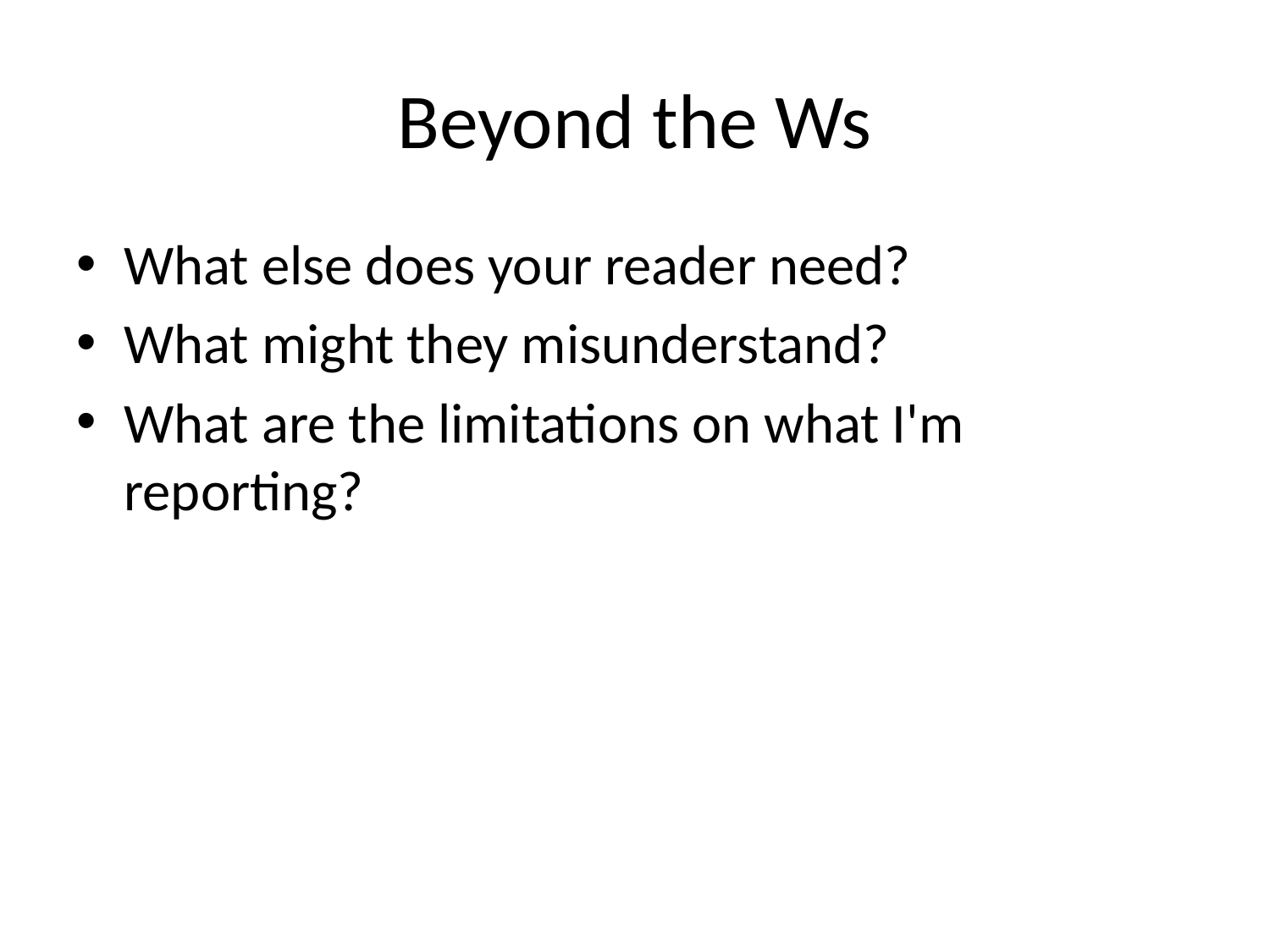

# Beyond the Ws
What else does your reader need?
What might they misunderstand?
What are the limitations on what I'm reporting?